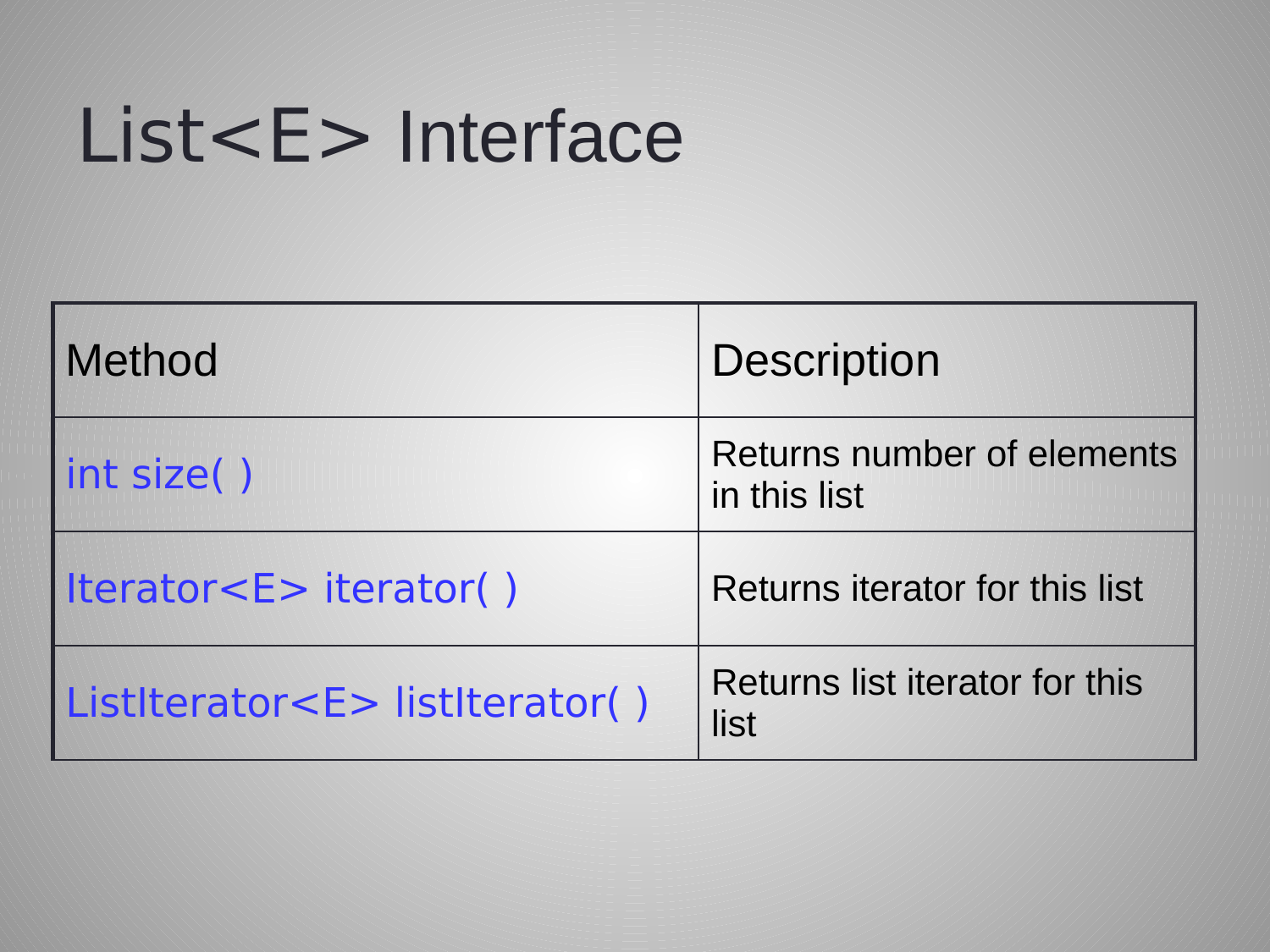

# List<E> Interface
| Method | Description |
| --- | --- |
| int size( ) | Returns number of elements in this list |
| Iterator<E> iterator( ) | Returns iterator for this list |
| ListIterator<E> listIterator( ) | Returns list iterator for this list |